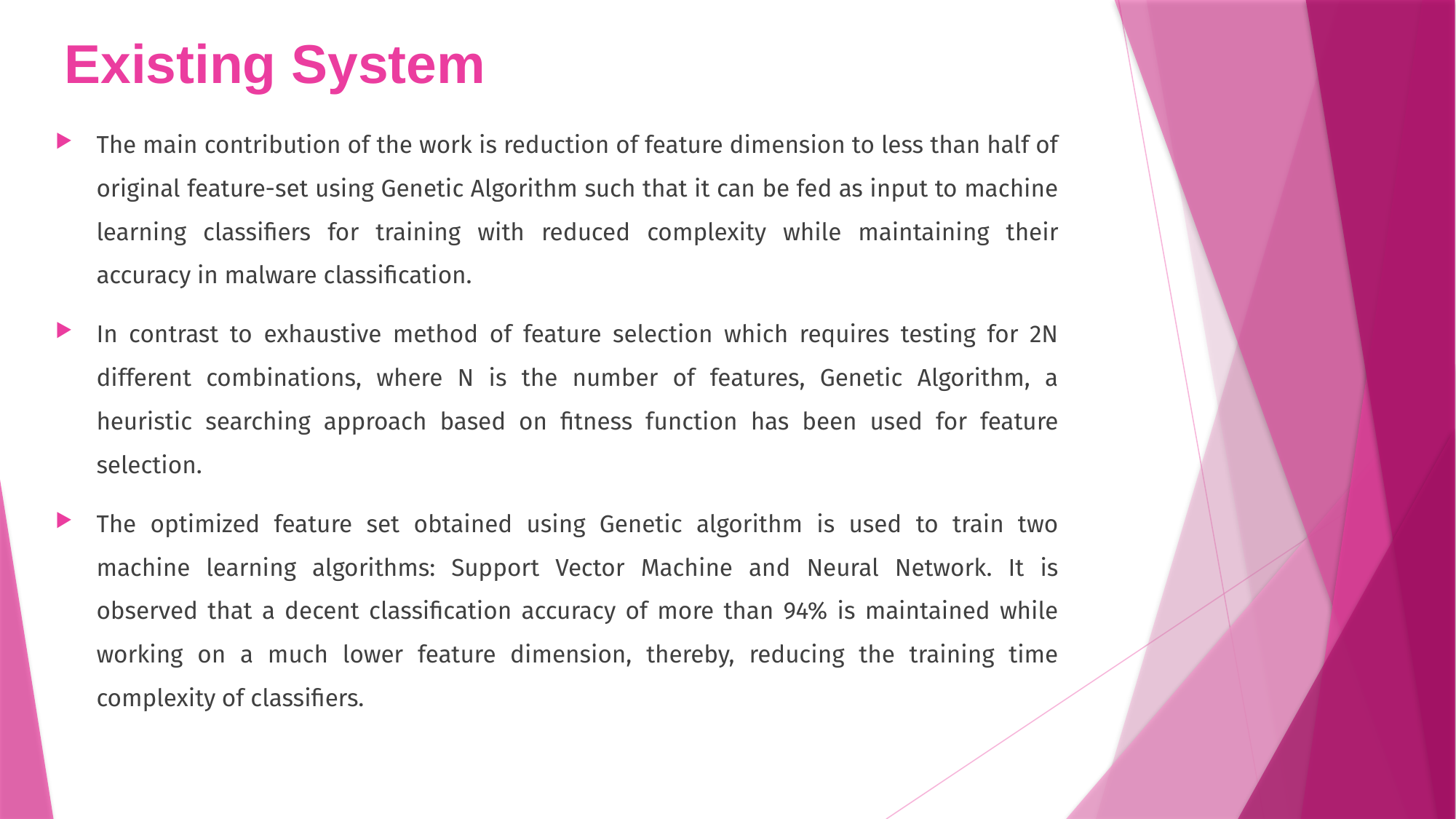

# Existing System
The main contribution of the work is reduction of feature dimension to less than half of original feature-set using Genetic Algorithm such that it can be fed as input to machine learning classifiers for training with reduced complexity while maintaining their accuracy in malware classification.
In contrast to exhaustive method of feature selection which requires testing for 2N different combinations, where N is the number of features, Genetic Algorithm, a heuristic searching approach based on fitness function has been used for feature selection.
The optimized feature set obtained using Genetic algorithm is used to train two machine learning algorithms: Support Vector Machine and Neural Network. It is observed that a decent classification accuracy of more than 94% is maintained while working on a much lower feature dimension, thereby, reducing the training time complexity of classifiers.